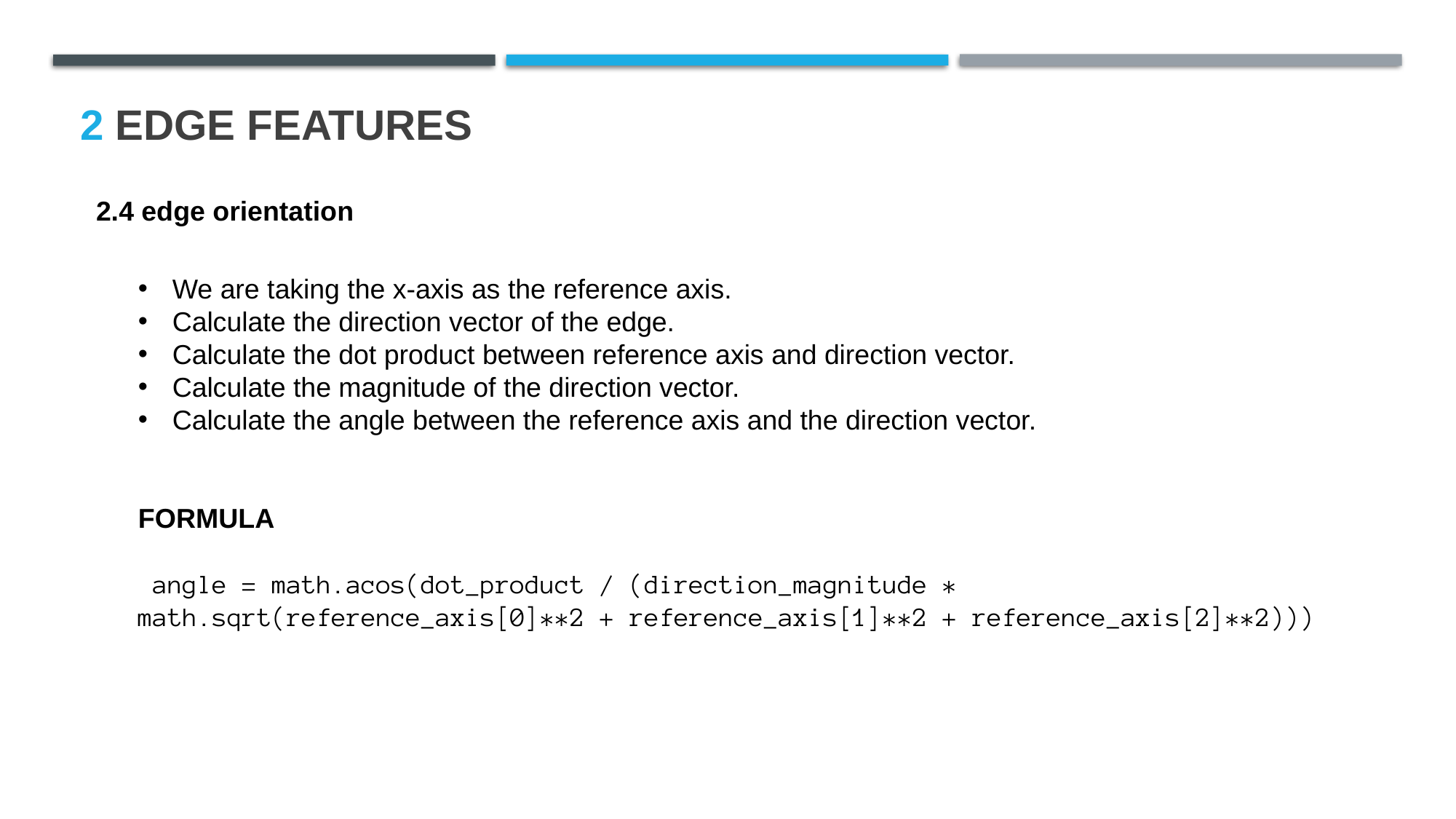

# 2 EDGE Features
2.4 edge orientation
We are taking the x-axis as the reference axis.
Calculate the direction vector of the edge.
Calculate the dot product between reference axis and direction vector.
Calculate the magnitude of the direction vector.
Calculate the angle between the reference axis and the direction vector.

FORMULA

 angle = math.acos(dot_product / (direction_magnitude * math.sqrt(reference_axis[0]**2 + reference_axis[1]**2 + reference_axis[2]**2)))